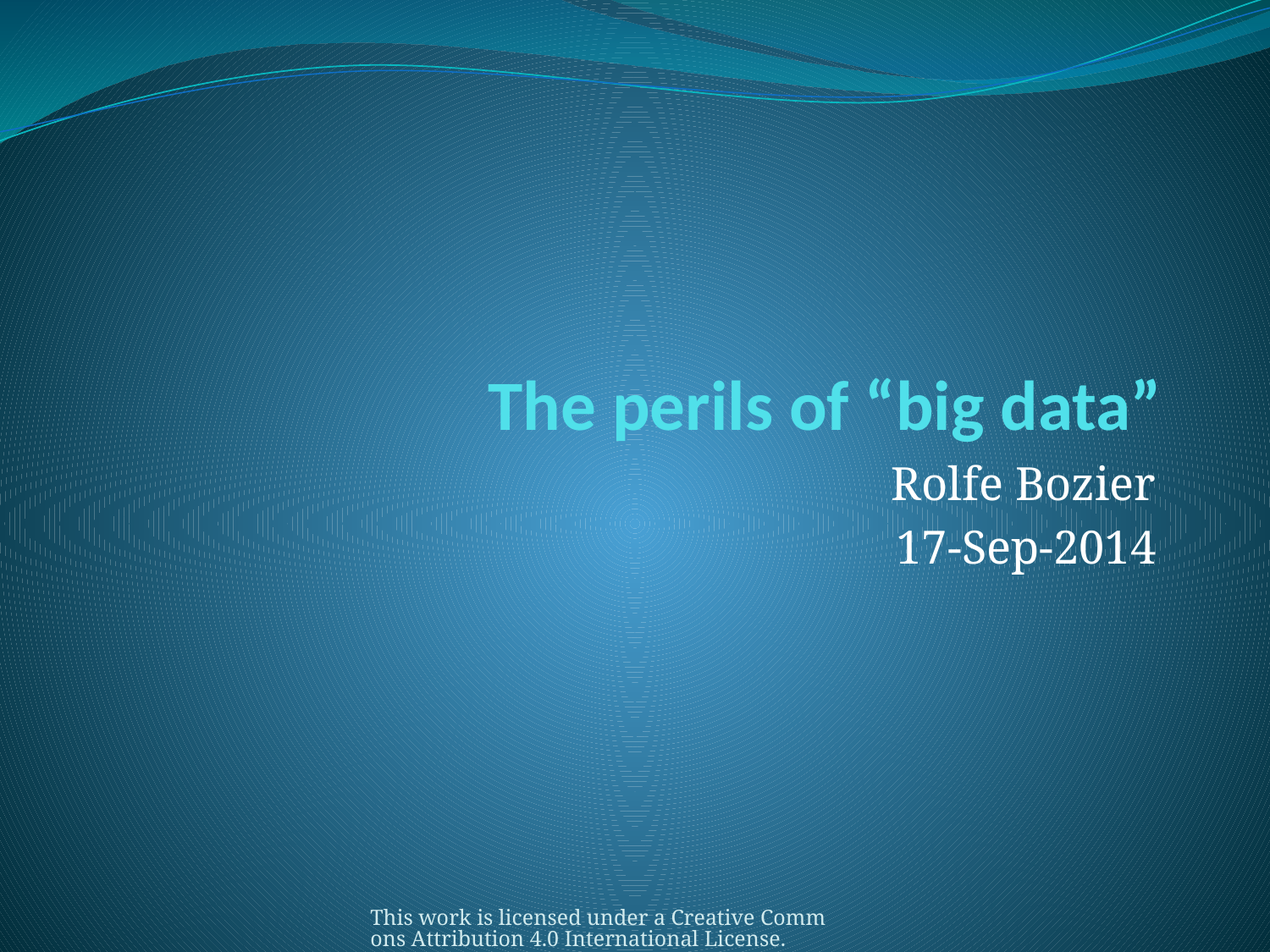

# The perils of “big data”
Rolfe Bozier
17-Sep-2014
This work is licensed under a Creative Commons Attribution 4.0 International License.